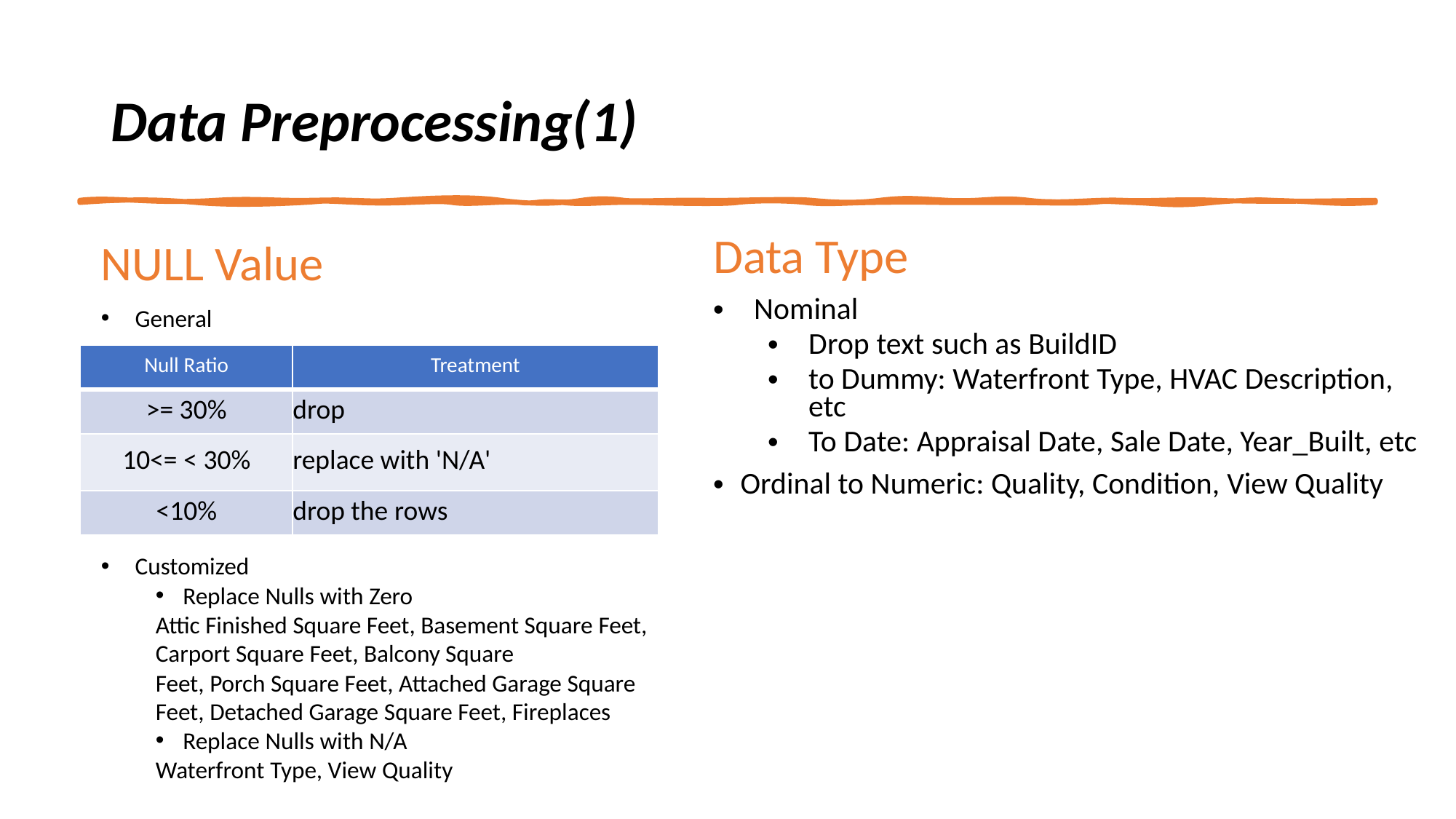

# Data Preprocessing(1)

NULL Value
General

 dsd

Customized
Replace Nulls with Zero
Attic Finished Square Feet, Basement Square Feet, Carport Square Feet, Balcony Square Feet, Porch Square Feet, Attached Garage Square Feet, Detached Garage Square Feet, Fireplaces
Replace Nulls with N/A
Waterfront Type, View Quality

Data Type
Nominal
Drop text such as BuildID
to Dummy: Waterfront Type, HVAC Description, etc
To Date: Appraisal Date, Sale Date, Year_Built, etc
Ordinal to Numeric: Quality, Condition, View Quality

| Null Ratio | Treatment |
| --- | --- |
| >= 30% | drop |
| 10<= < 30% | replace with 'N/A' |
| <10% | drop the rows |